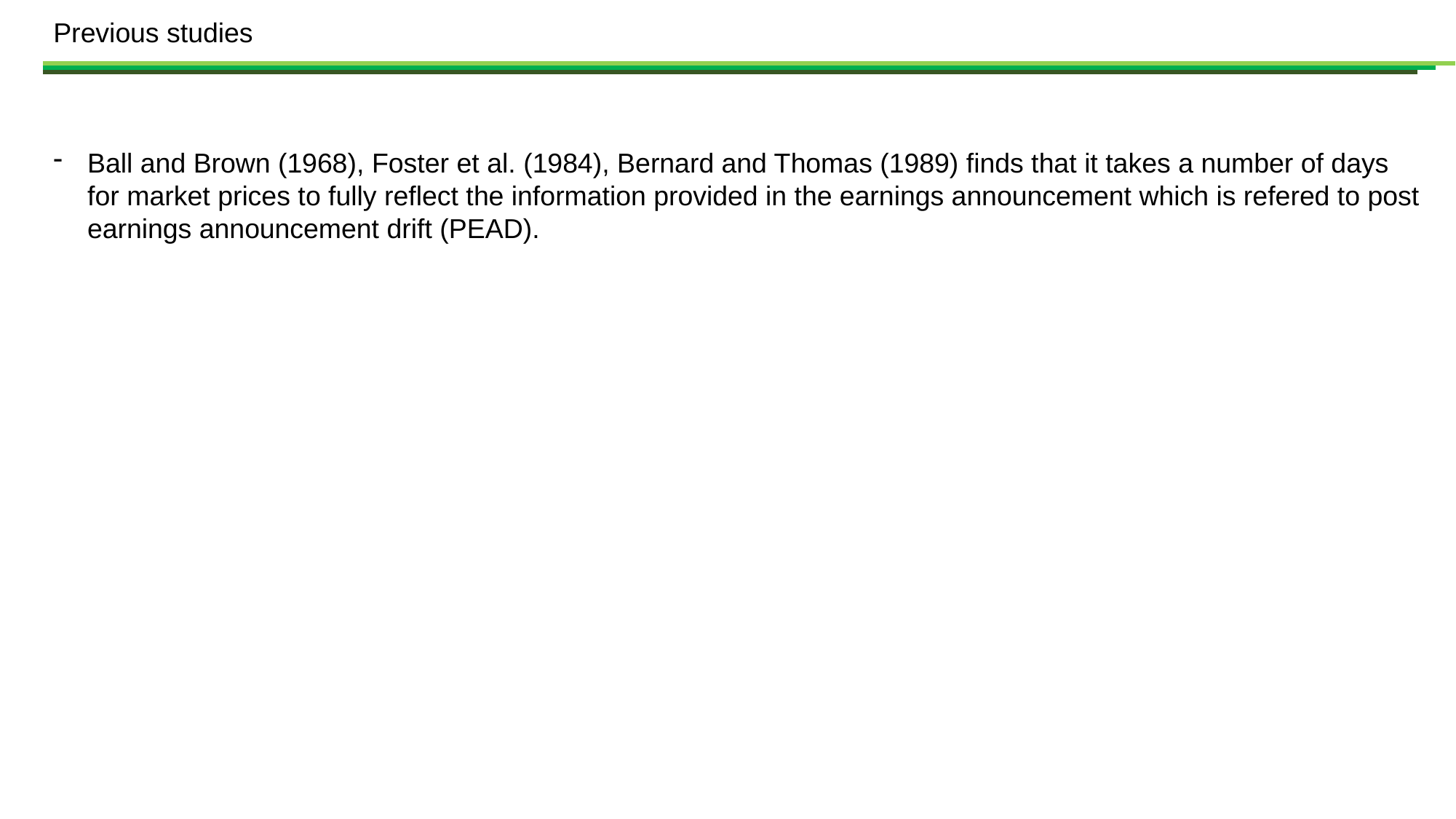

Previous studies
Ball and Brown (1968), Foster et al. (1984), Bernard and Thomas (1989) finds that it takes a number of days for market prices to fully reflect the information provided in the earnings announcement which is refered to post earnings announcement drift (PEAD).